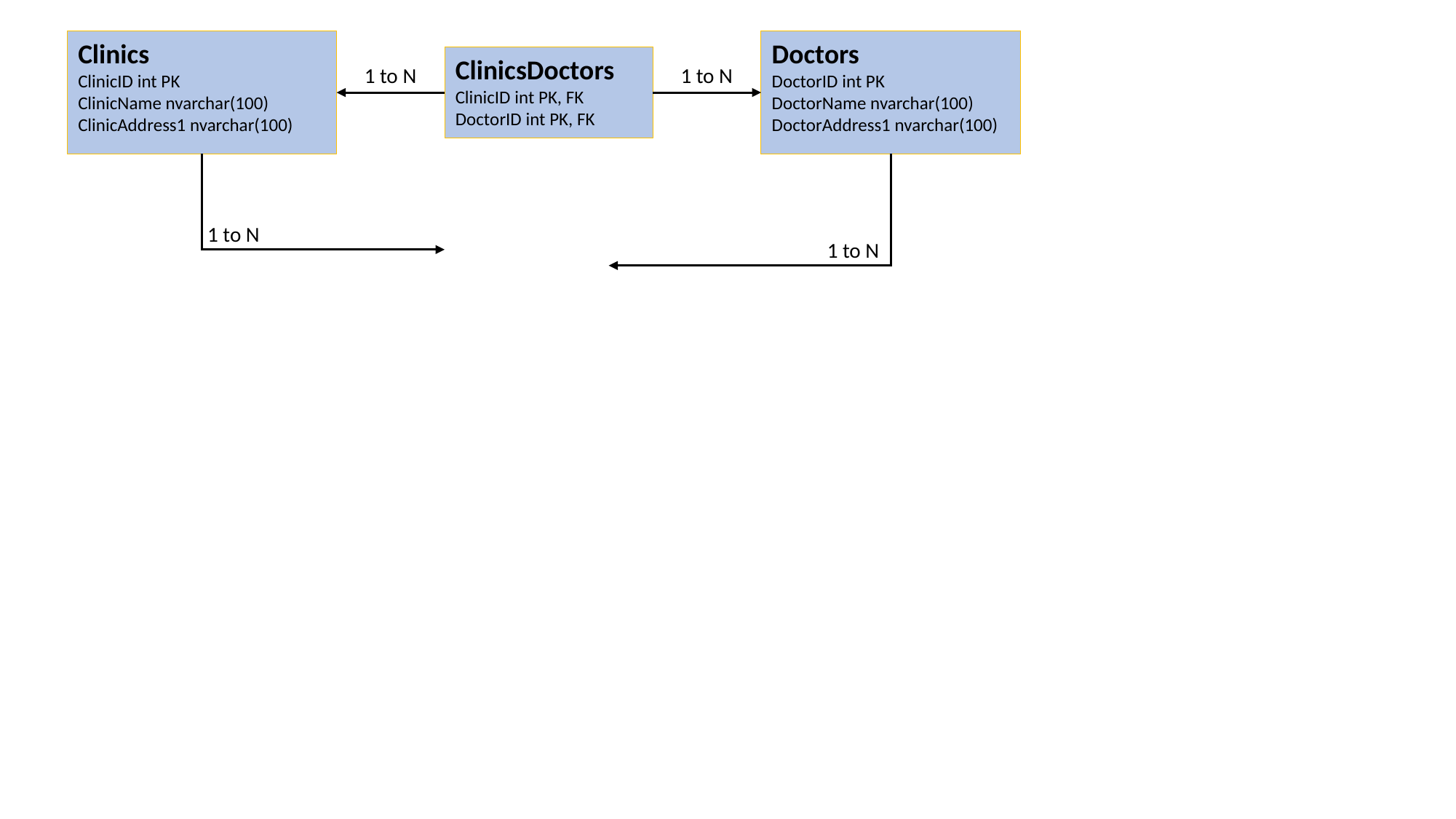

Doctors
DoctorID int PK
DoctorName nvarchar(100)
DoctorAddress1 nvarchar(100)
Clinics
ClinicID int PK
ClinicName nvarchar(100)
ClinicAddress1 nvarchar(100)
ClinicsDoctors
ClinicID int PK, FK
DoctorID int PK, FK
1 to N
1 to N
1 to N
1 to N